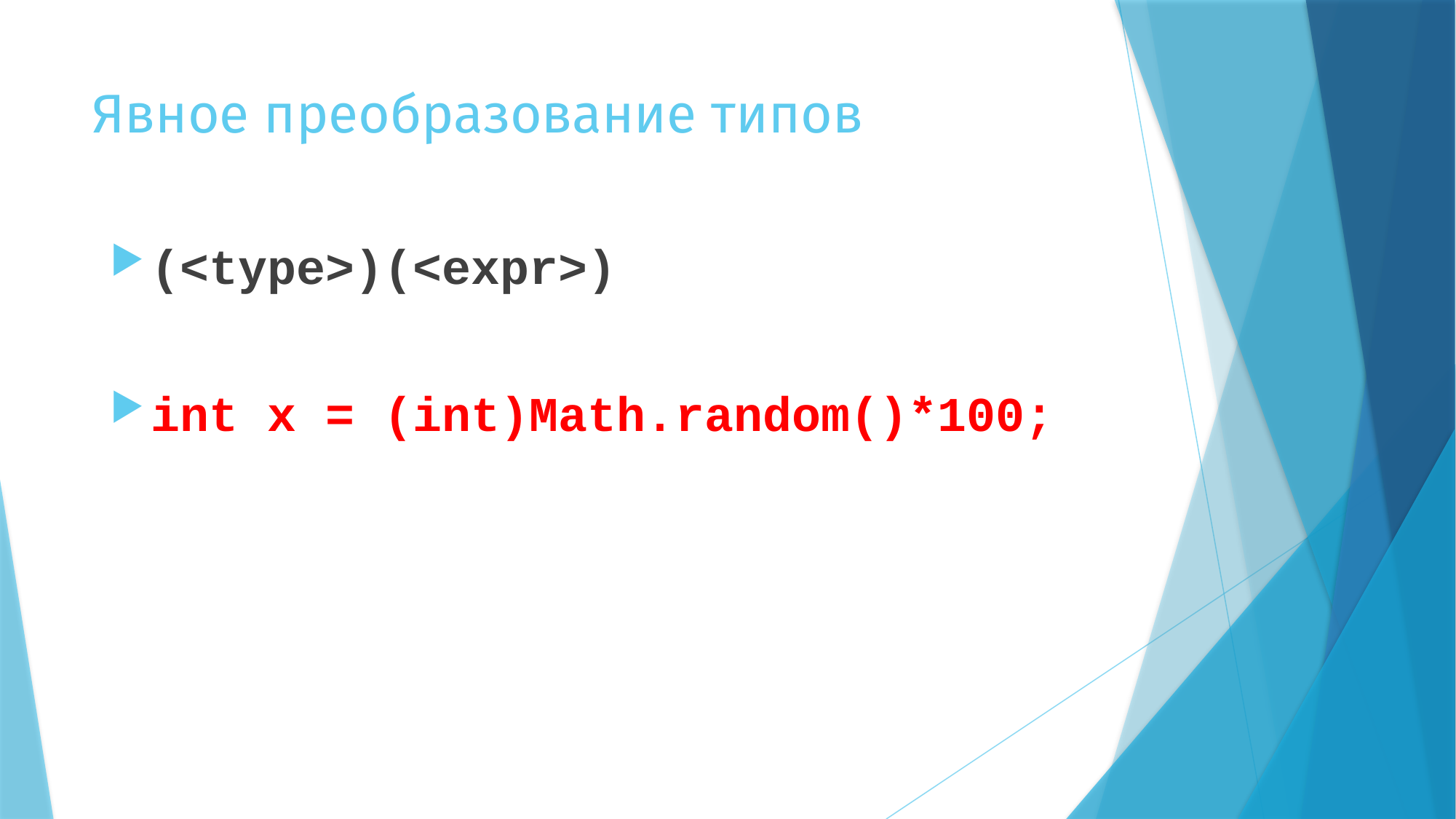

# Явное преобразование типов
(<type>)(<expr>)

int x = (int)Math.random()*100;